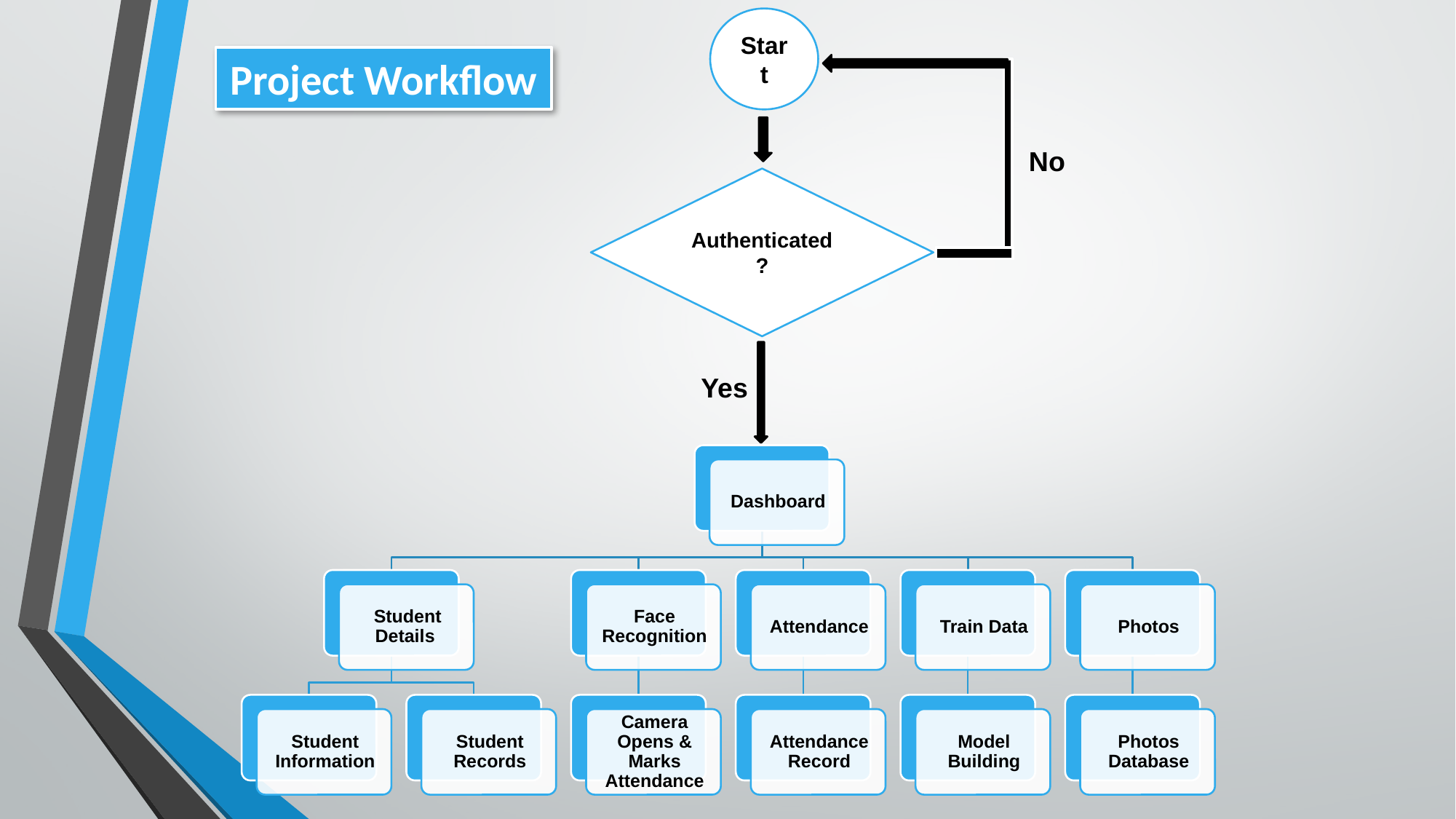

Start

No
Authenticated?

Dashboard
Student Details
Student Information
Student Records
Face Recognition
Camera Opens & Marks Attendance
Attendance
Attendance Record
Train Data
Model Building
Photos
Photos Database

Project Workflow
Yes